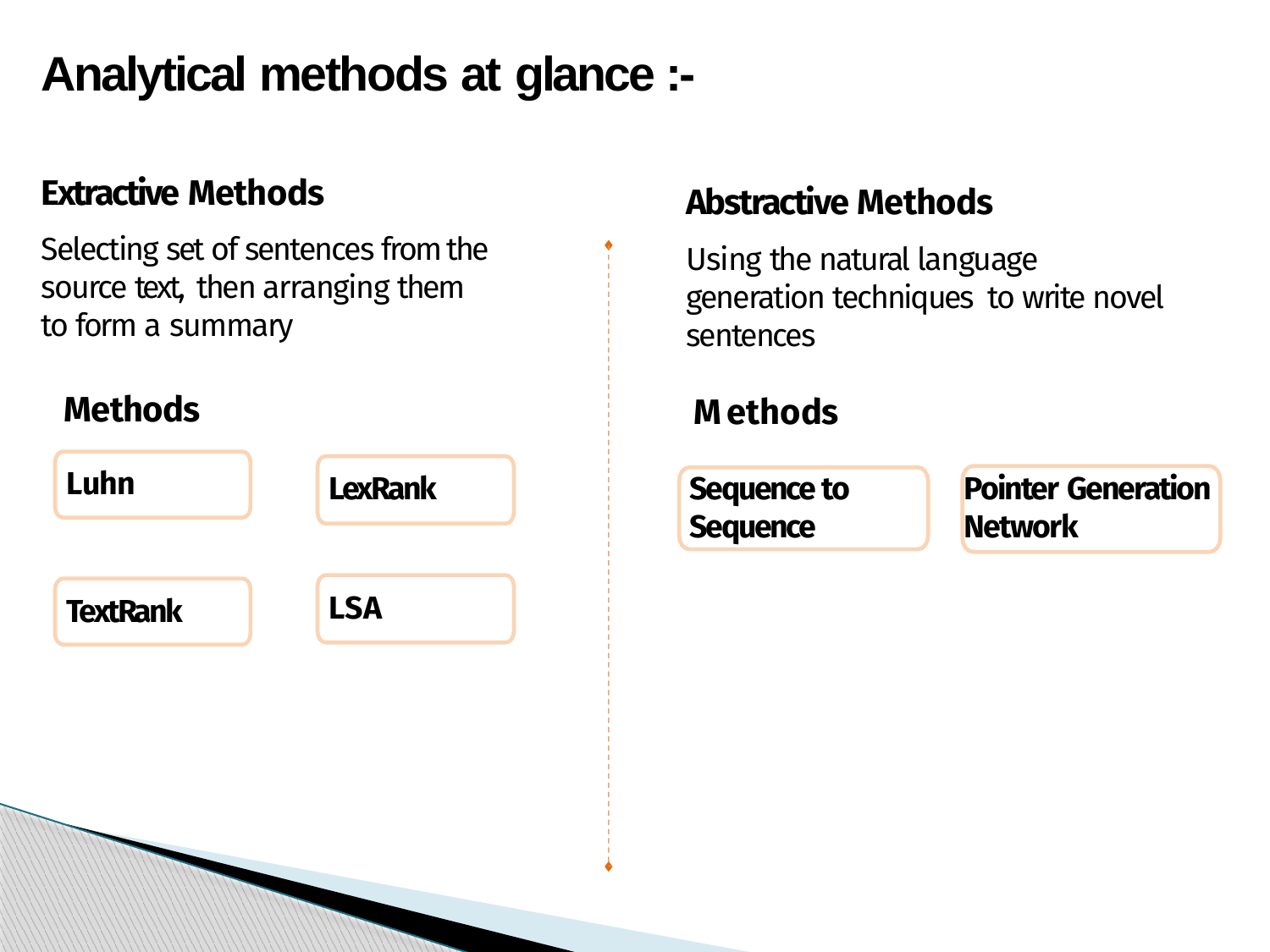

# Analytical methods at glance :-
Extractive Methods
Selecting set of sentences from the source text,  then arranging them to form a summary
Abstractive Methods
Using the natural language generation techniques  to write novel sentences

Methods
Methods

Luhn
LexRank
Sequence to Sequence

Pointer Generation
Network

LSA
TextRank